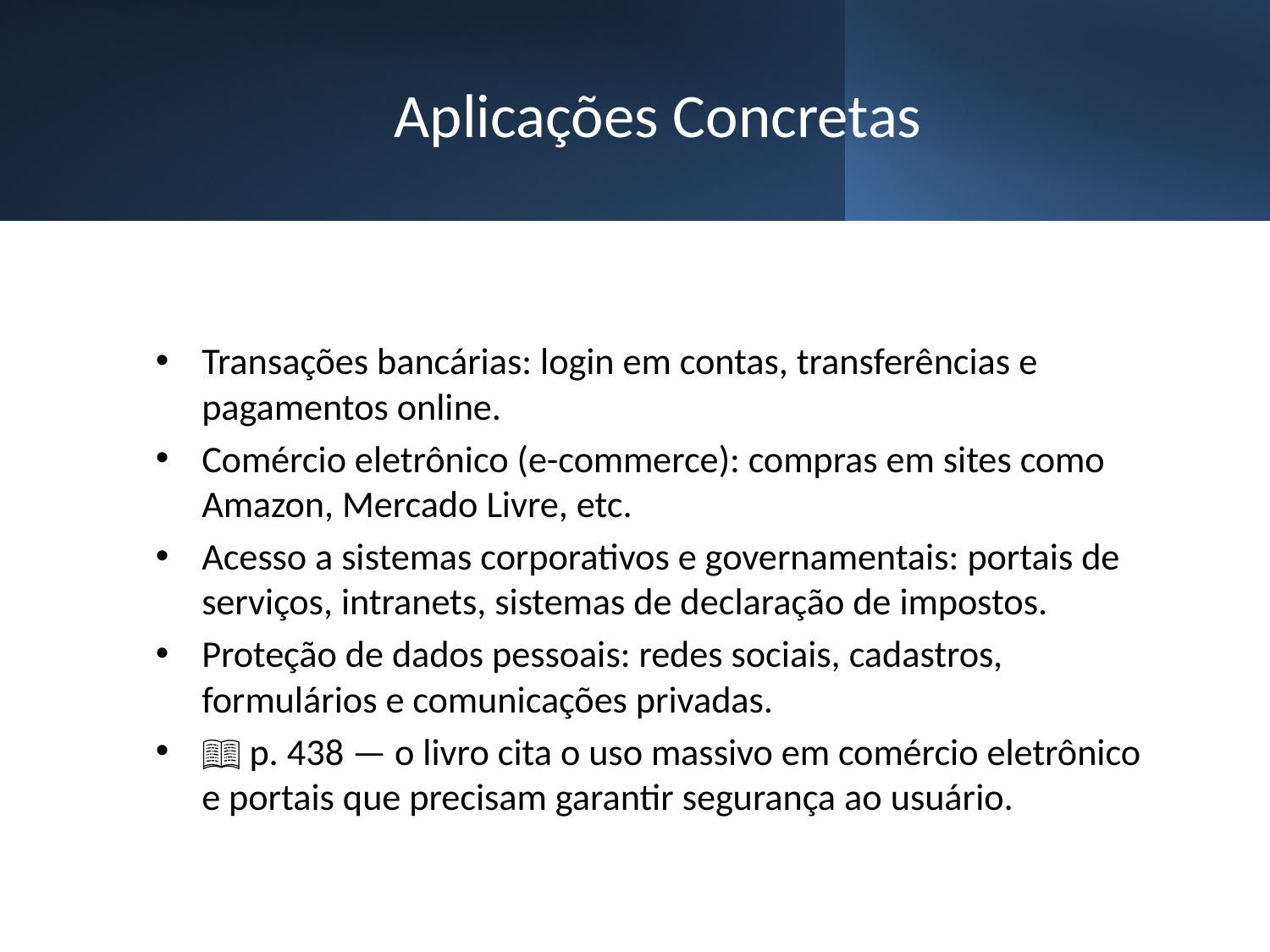

# Aplicações Concretas
Transações bancárias: login em contas, transferências e pagamentos online.
Comércio eletrônico (e-commerce): compras em sites como Amazon, Mercado Livre, etc.
Acesso a sistemas corporativos e governamentais: portais de serviços, intranets, sistemas de declaração de impostos.
Proteção de dados pessoais: redes sociais, cadastros, formulários e comunicações privadas.
📖 p. 438 — o livro cita o uso massivo em comércio eletrônico e portais que precisam garantir segurança ao usuário.